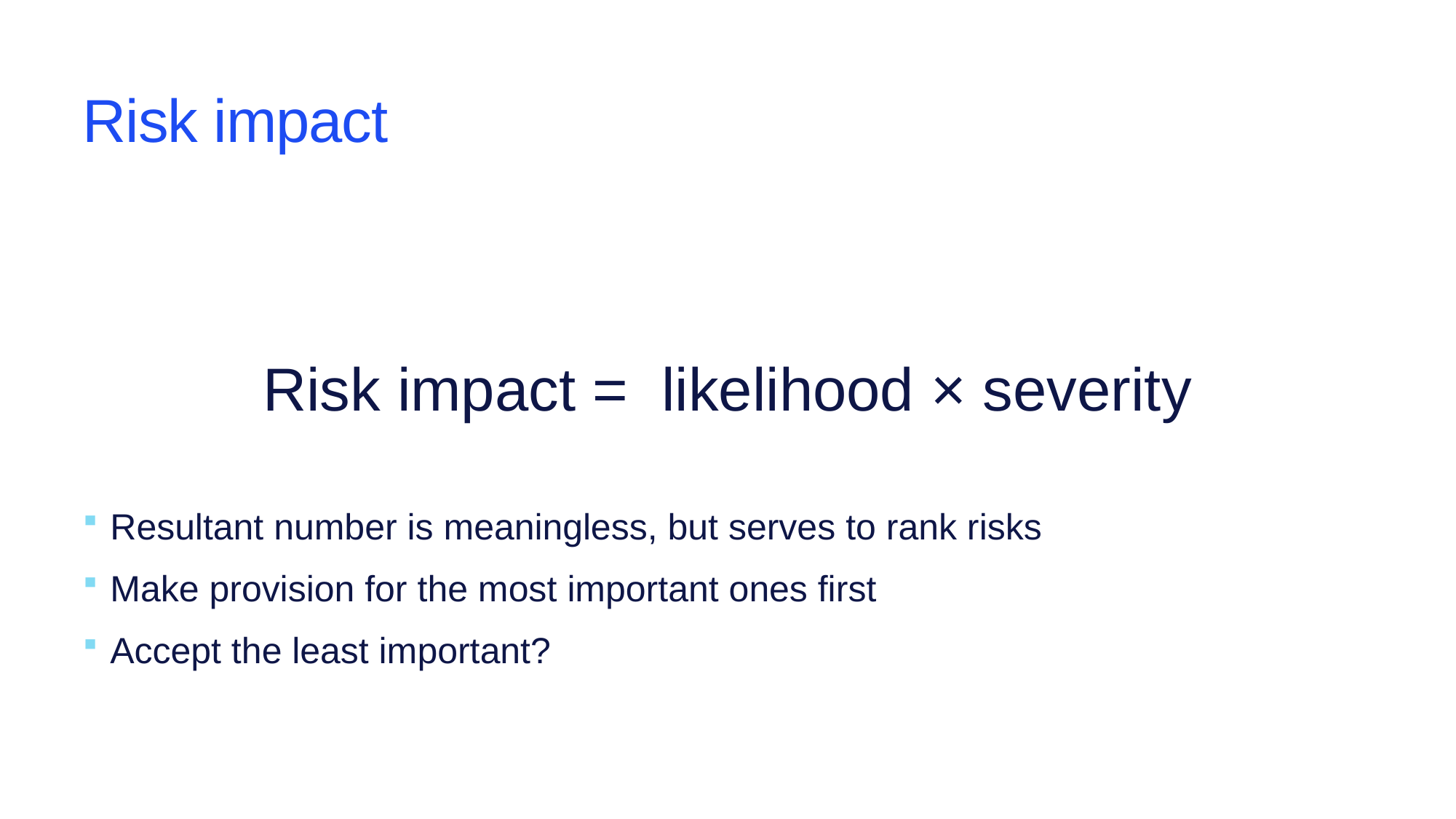

# Risk impact

Risk impact =  likelihood × severity

Resultant number is meaningless, but serves to rank risks
Make provision for the most important ones first
Accept the least important?